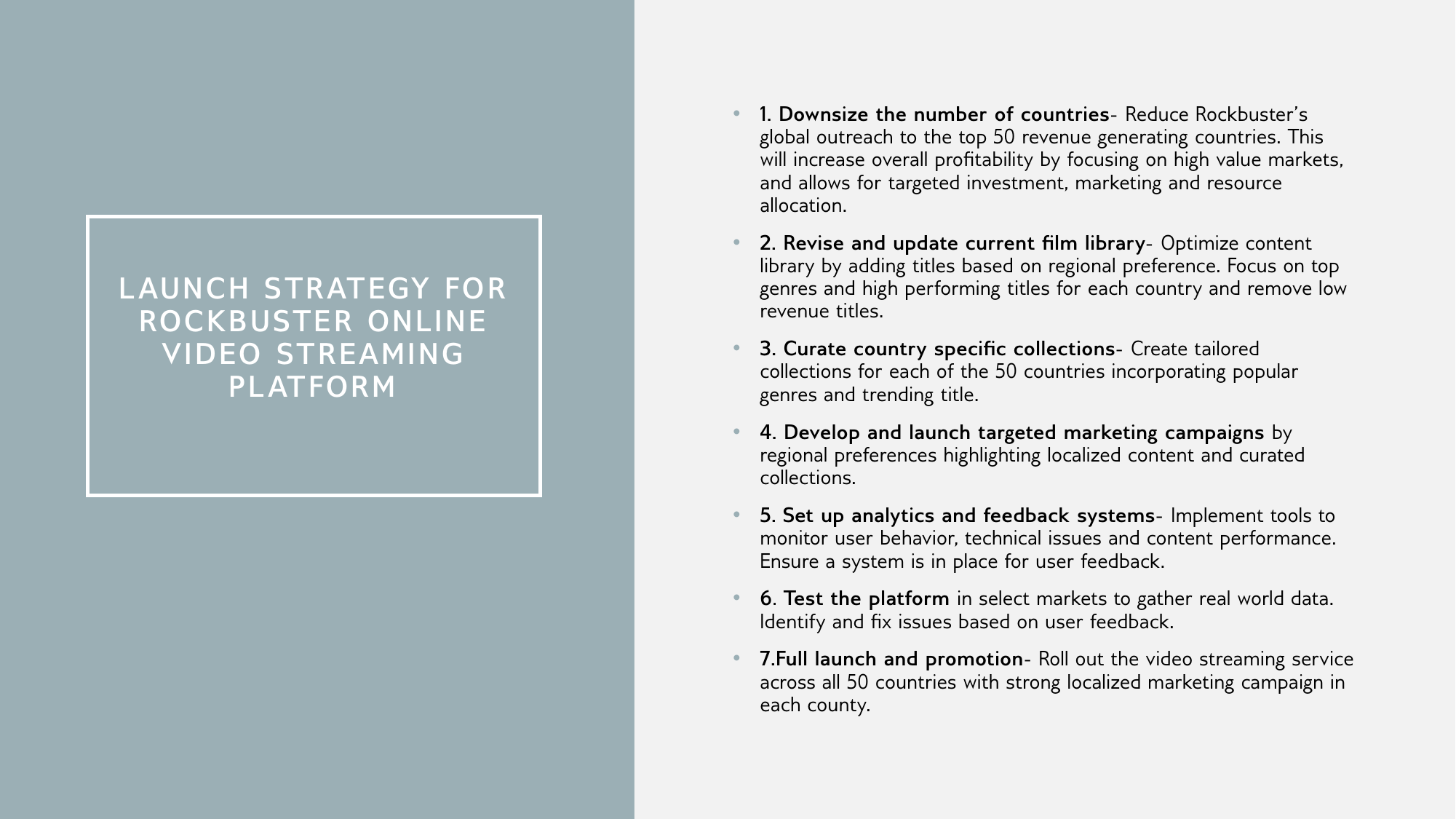

1. Downsize the number of countries- Reduce Rockbuster’s global outreach to the top 50 revenue generating countries. This will increase overall profitability by focusing on high value markets, and allows for targeted investment, marketing and resource allocation.
2. Revise and update current film library- Optimize content library by adding titles based on regional preference. Focus on top genres and high performing titles for each country and remove low revenue titles.
3. Curate country specific collections- Create tailored collections for each of the 50 countries incorporating popular genres and trending title.
4. Develop and launch targeted marketing campaigns by regional preferences highlighting localized content and curated collections.
5. Set up analytics and feedback systems- Implement tools to monitor user behavior, technical issues and content performance. Ensure a system is in place for user feedback.
6. Test the platform in select markets to gather real world data. Identify and fix issues based on user feedback.
7.Full launch and promotion- Roll out the video streaming service across all 50 countries with strong localized marketing campaign in each county.
# Launch Strategy For Rockbuster Online Video Streaming Platform